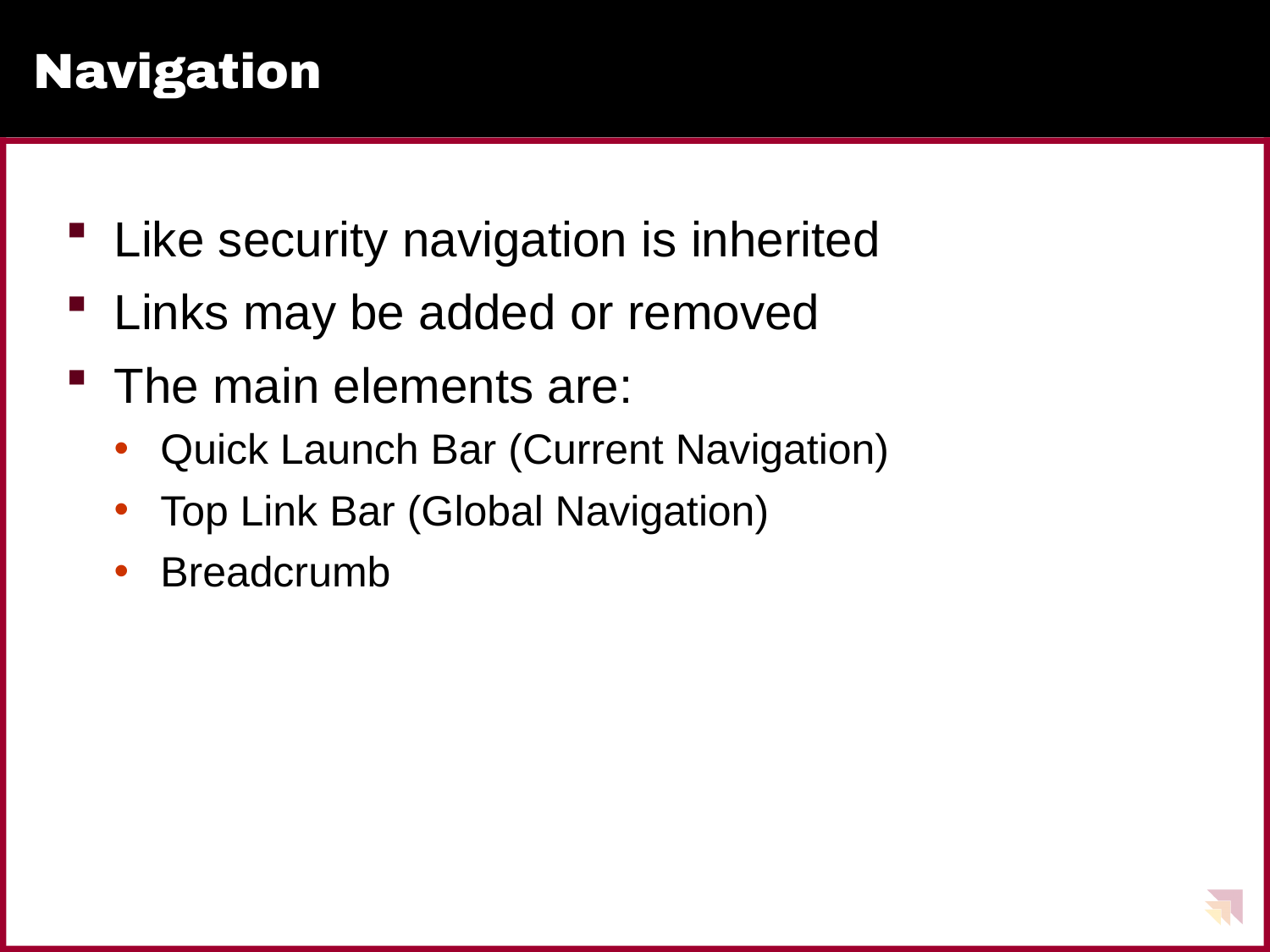

# Navigation
Like security navigation is inherited
Links may be added or removed
The main elements are:
Quick Launch Bar (Current Navigation)
Top Link Bar (Global Navigation)
Breadcrumb